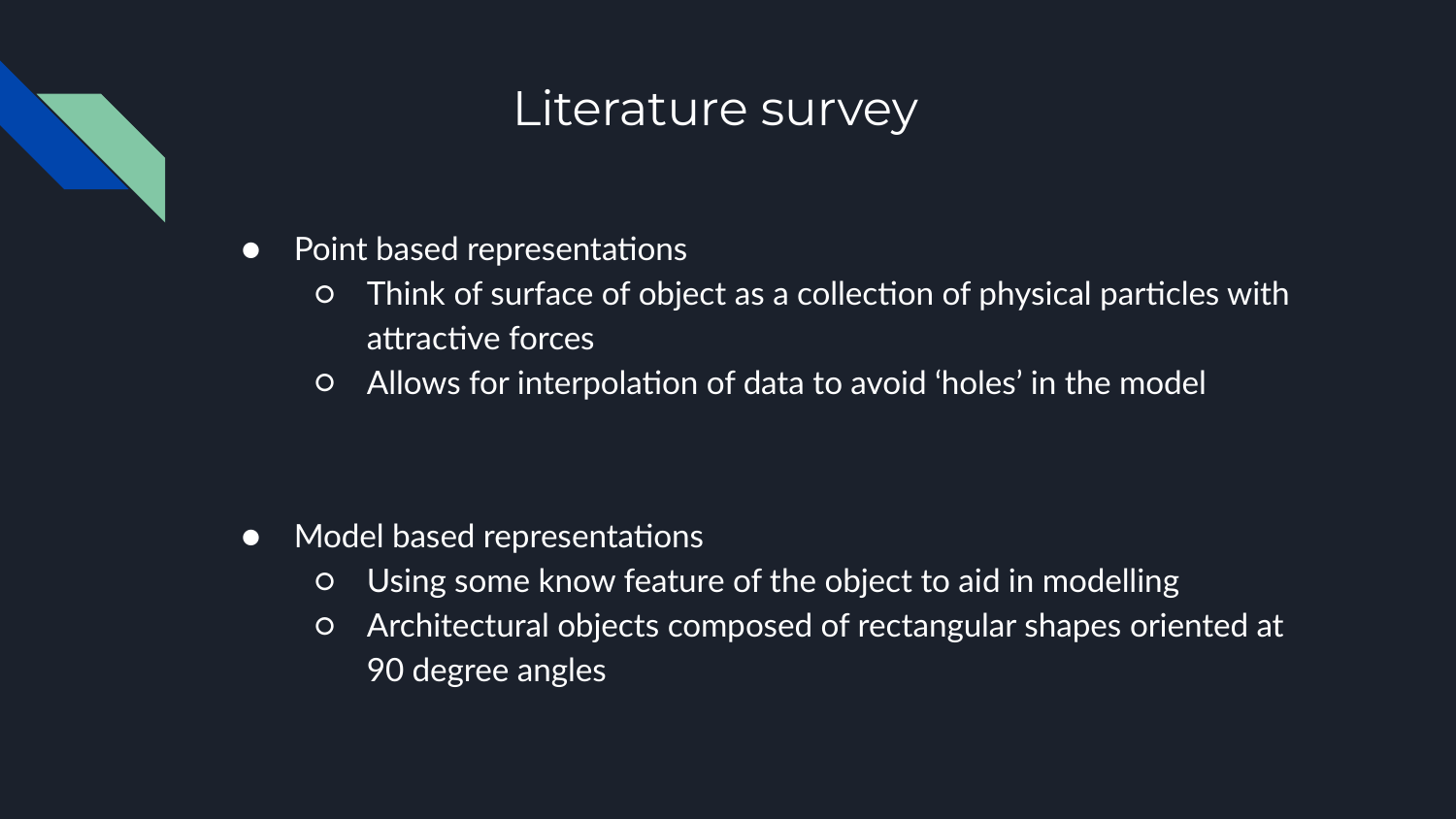

# Literature survey
Point based representations
Think of surface of object as a collection of physical particles with attractive forces
Allows for interpolation of data to avoid ‘holes’ in the model

Model based representations
Using some know feature of the object to aid in modelling
Architectural objects composed of rectangular shapes oriented at 90 degree angles